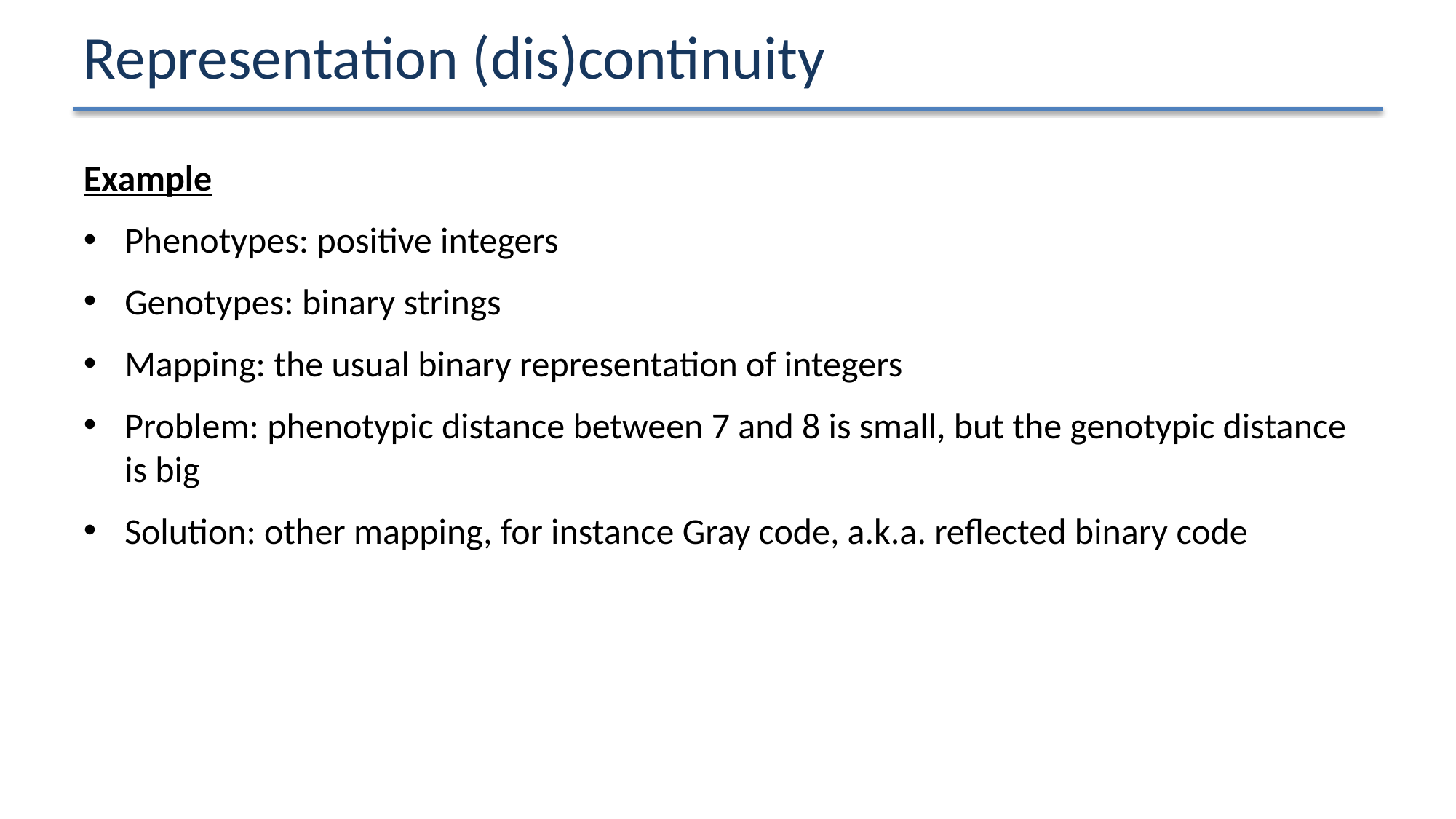

# Representation (dis)continuity
Example
Phenotypes: positive integers
Genotypes: binary strings
Mapping: the usual binary representation of integers
Problem: phenotypic distance between 7 and 8 is small, but the genotypic distance is big
Solution: other mapping, for instance Gray code, a.k.a. reflected binary code